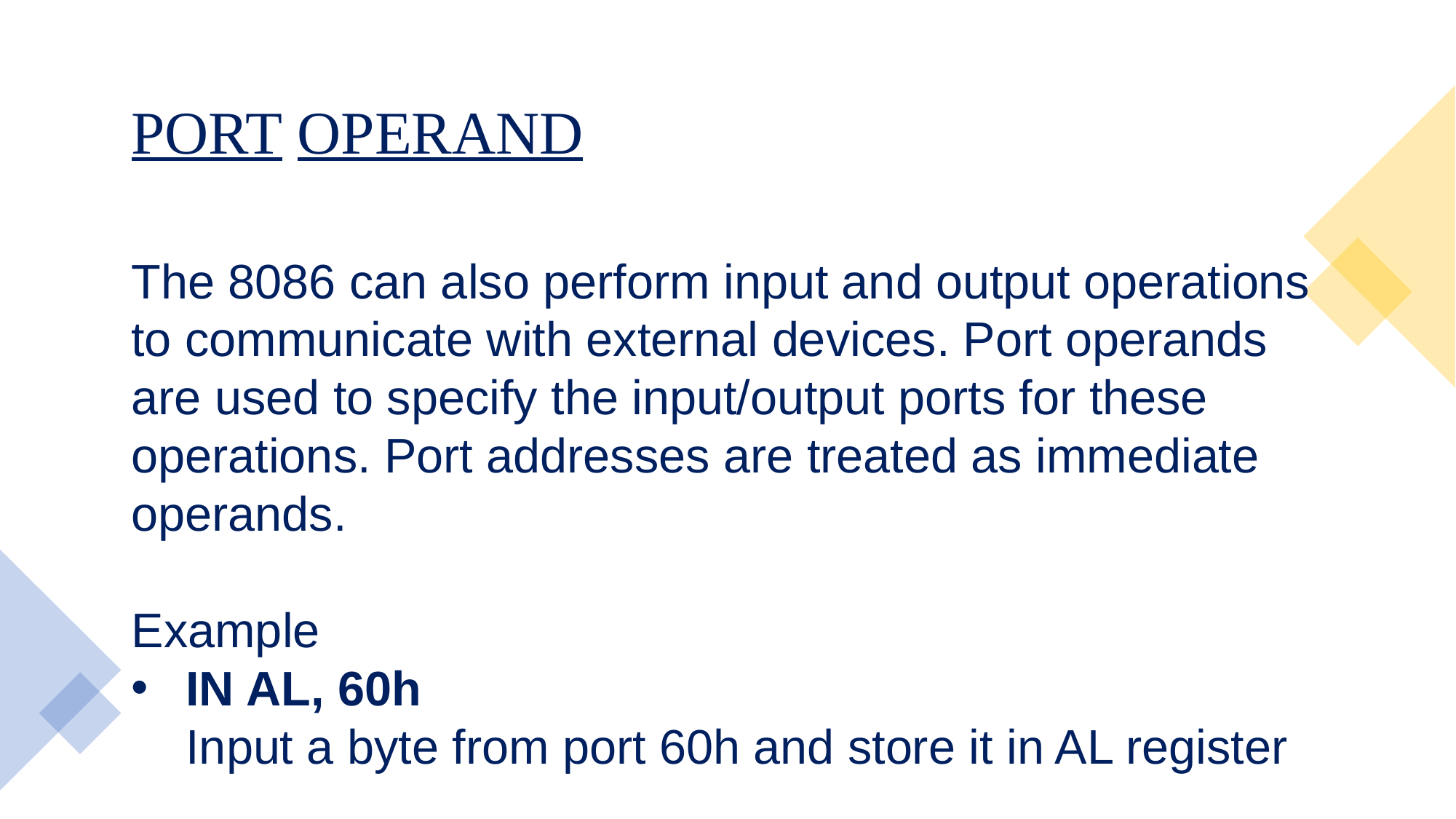

PORT OPERAND

The 8086 can also perform input and output operations to communicate with external devices. Port operands are used to specify the input/output ports for these operations. Port addresses are treated as immediate operands.

Example
IN AL, 60h
Input a byte from port 60h and store it in AL register